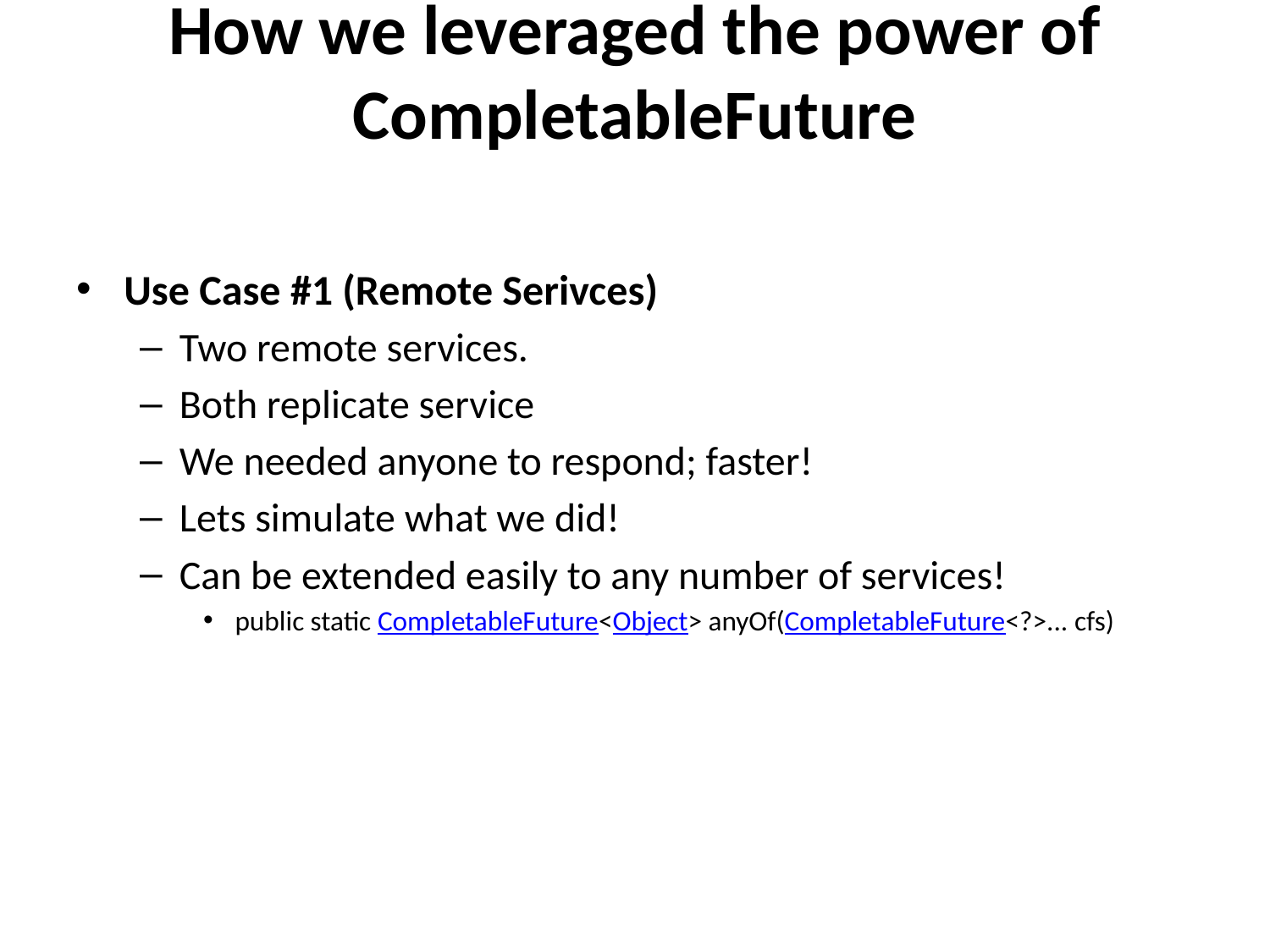

# How we leveraged the power of CompletableFuture

Use Case #1 (Remote Serivces)
Two remote services.
Both replicate service
We needed anyone to respond; faster!
Lets simulate what we did!
Can be extended easily to any number of services!
public static CompletableFuture<Object> anyOf(CompletableFuture<?>... cfs)